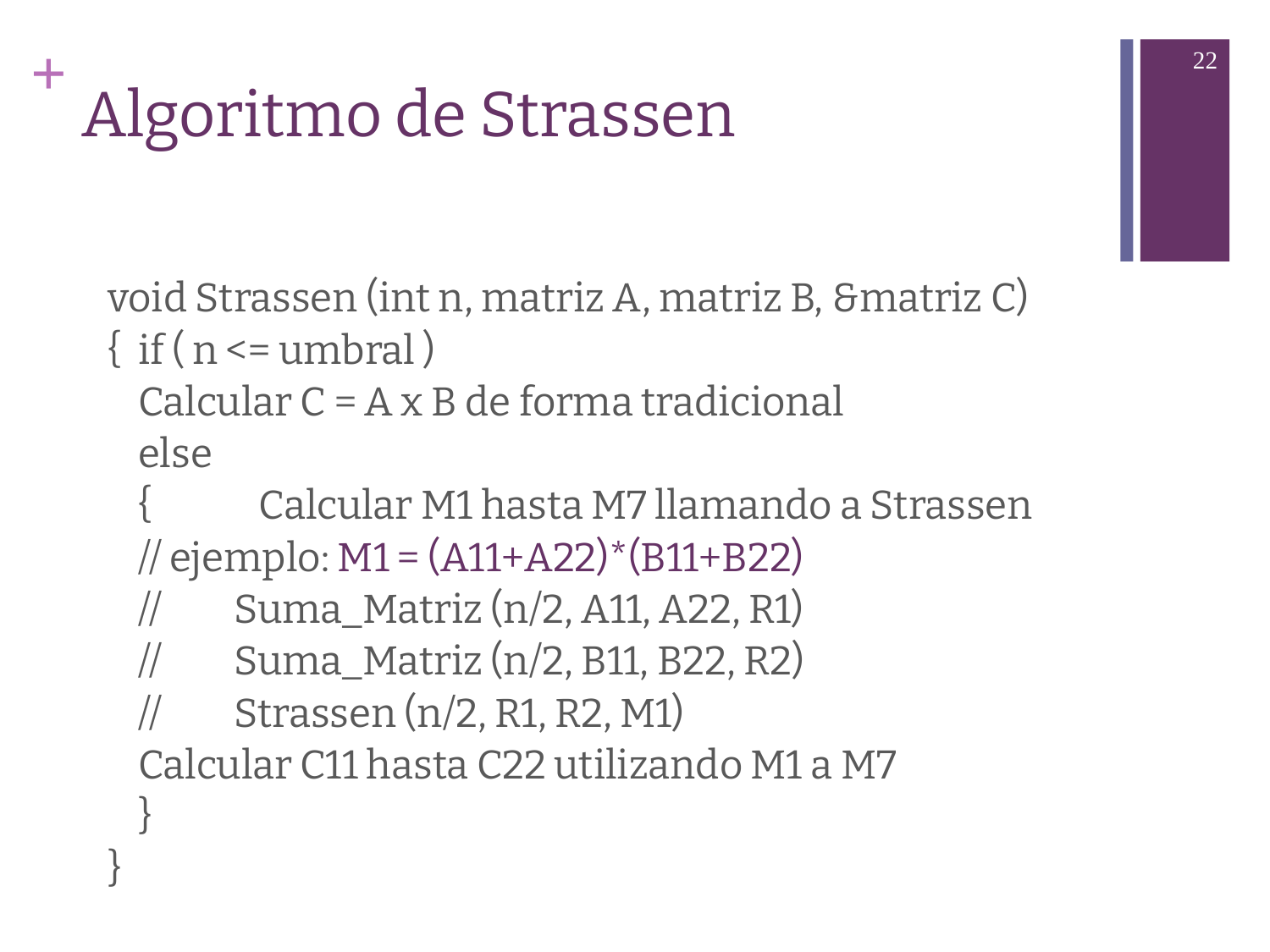

22
# Algoritmo de Strassen
void Strassen (int n, matriz A, matriz B, &matriz C)
{	if ( n <= umbral )
		Calcular C = A x B de forma tradicional
	else
	{	Calcular M1 hasta M7 llamando a Strassen
			// ejemplo: M1 = (A11+A22)*(B11+B22)
			//         Suma_Matriz (n/2, A11, A22, R1)
			//         Suma_Matriz (n/2, B11, B22, R2)
			//         Strassen (n/2, R1, R2, M1)
		Calcular C11 hasta C22 utilizando M1 a M7
	}
}